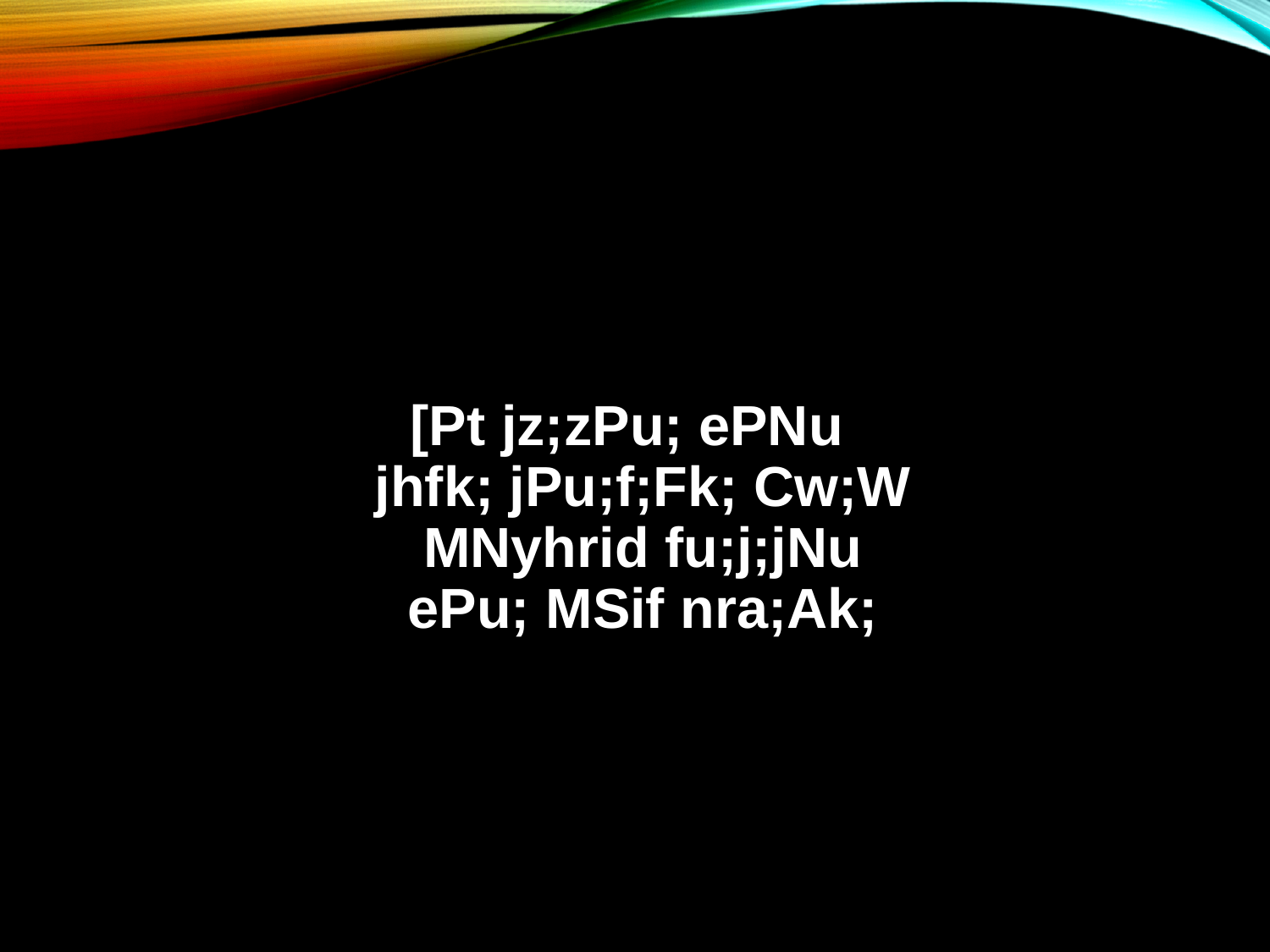

#

[Pt jz;zPu; ePNu
jhfk; jPu;f;Fk; Cw;W
MNyhrid fu;j;jNu
ePu; MSif nra;Ak;